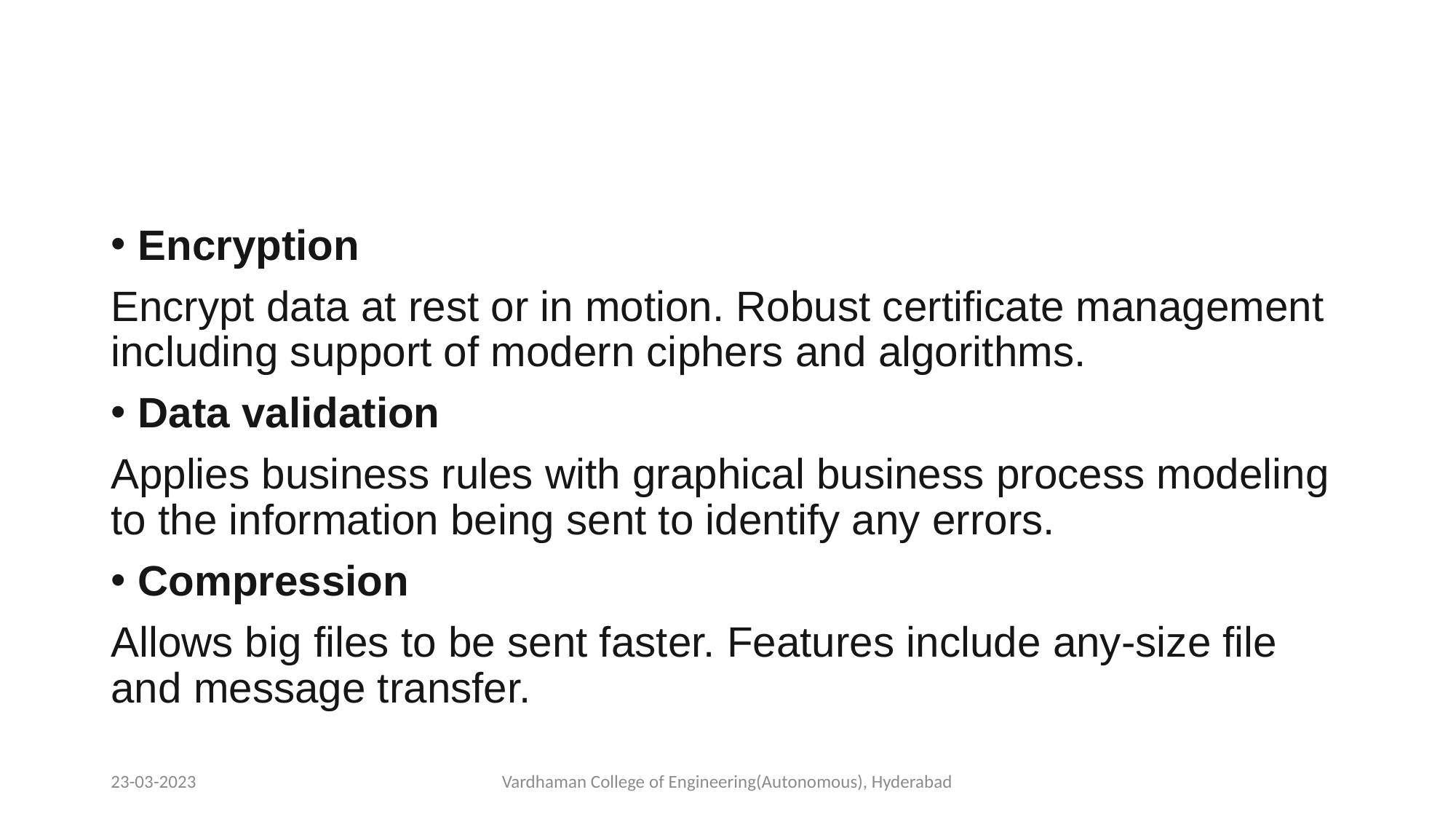

#
Encryption
Encrypt data at rest or in motion. Robust certificate management including support of modern ciphers and algorithms.
Data validation
Applies business rules with graphical business process modeling to the information being sent to identify any errors.
Compression
Allows big files to be sent faster. Features include any-size file and message transfer.

23-03-2023
Vardhaman College of Engineering(Autonomous), Hyderabad